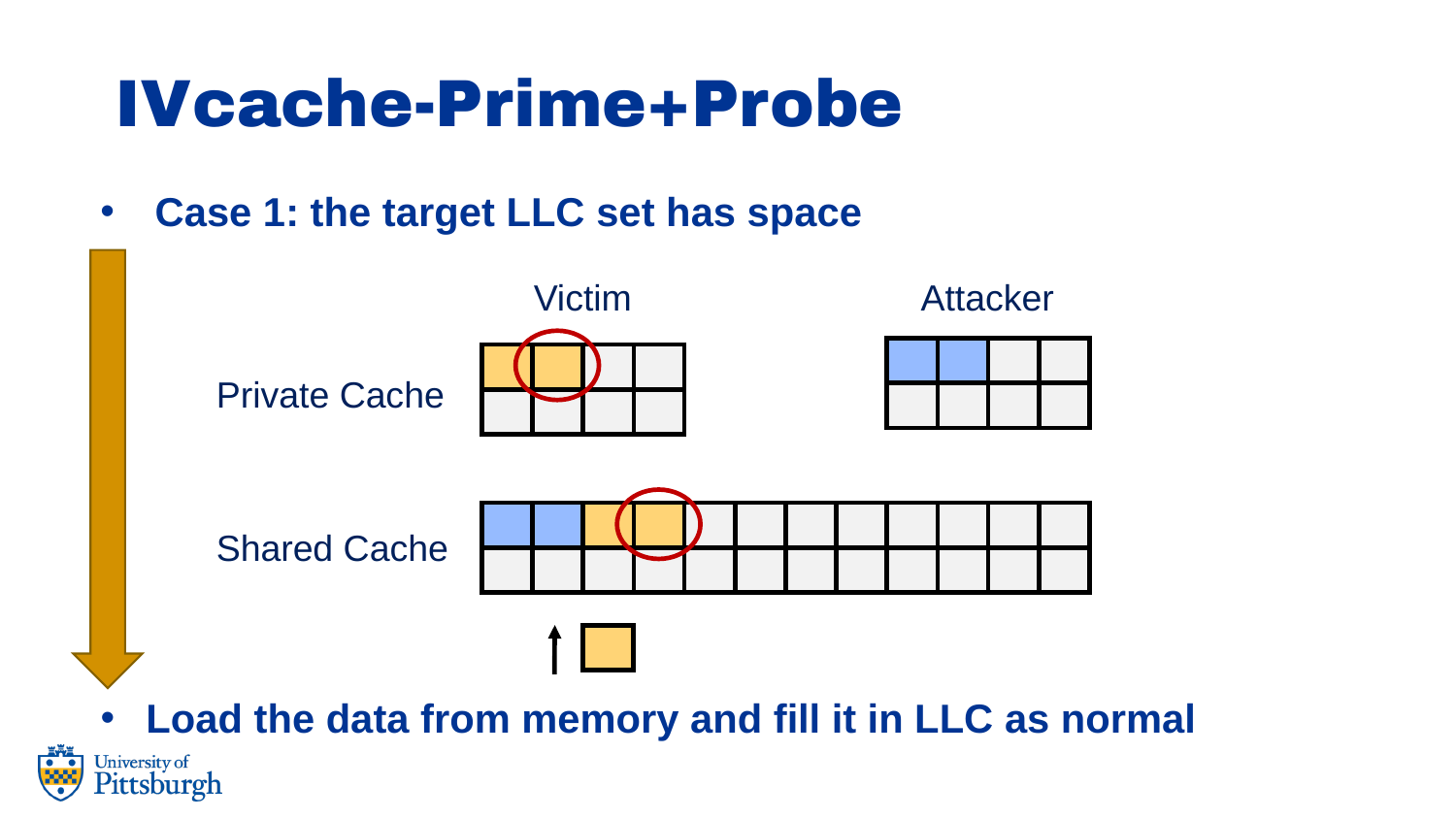

# IVcache-Prime+Probe

Case 1: the target LLC set has space

Attacker
Victim

Private Cache

Shared Cache

Load the data from memory and fill it in LLC as normal